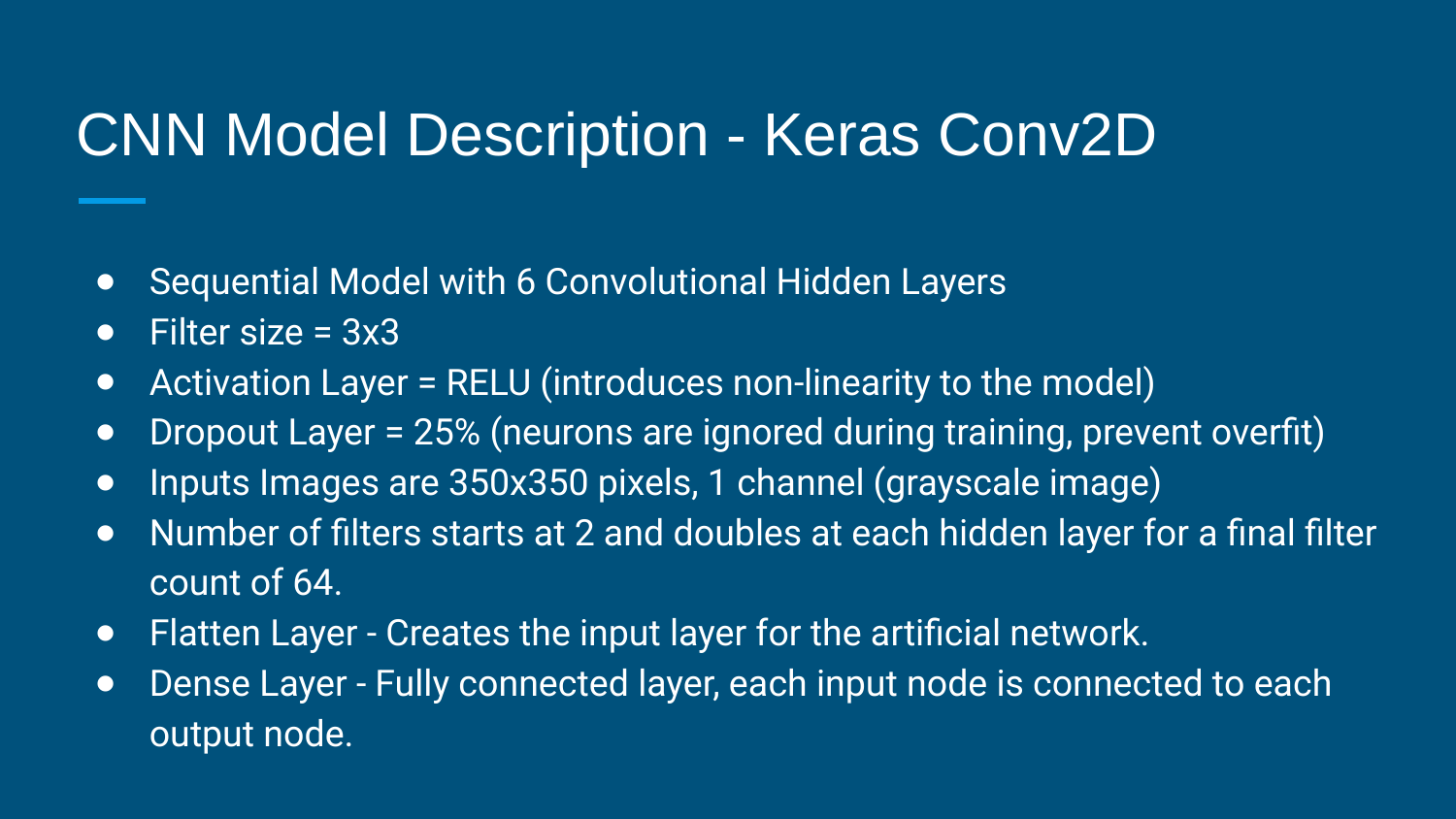

# CNN Model Description - Keras Conv2D
Sequential Model with 6 Convolutional Hidden Layers
Filter size = 3x3
Activation Layer = RELU (introduces non-linearity to the model)
Dropout Layer = 25% (neurons are ignored during training, prevent overfit)
Inputs Images are 350x350 pixels, 1 channel (grayscale image)
Number of filters starts at 2 and doubles at each hidden layer for a final filter count of 64.
Flatten Layer - Creates the input layer for the artificial network.
Dense Layer - Fully connected layer, each input node is connected to each output node.